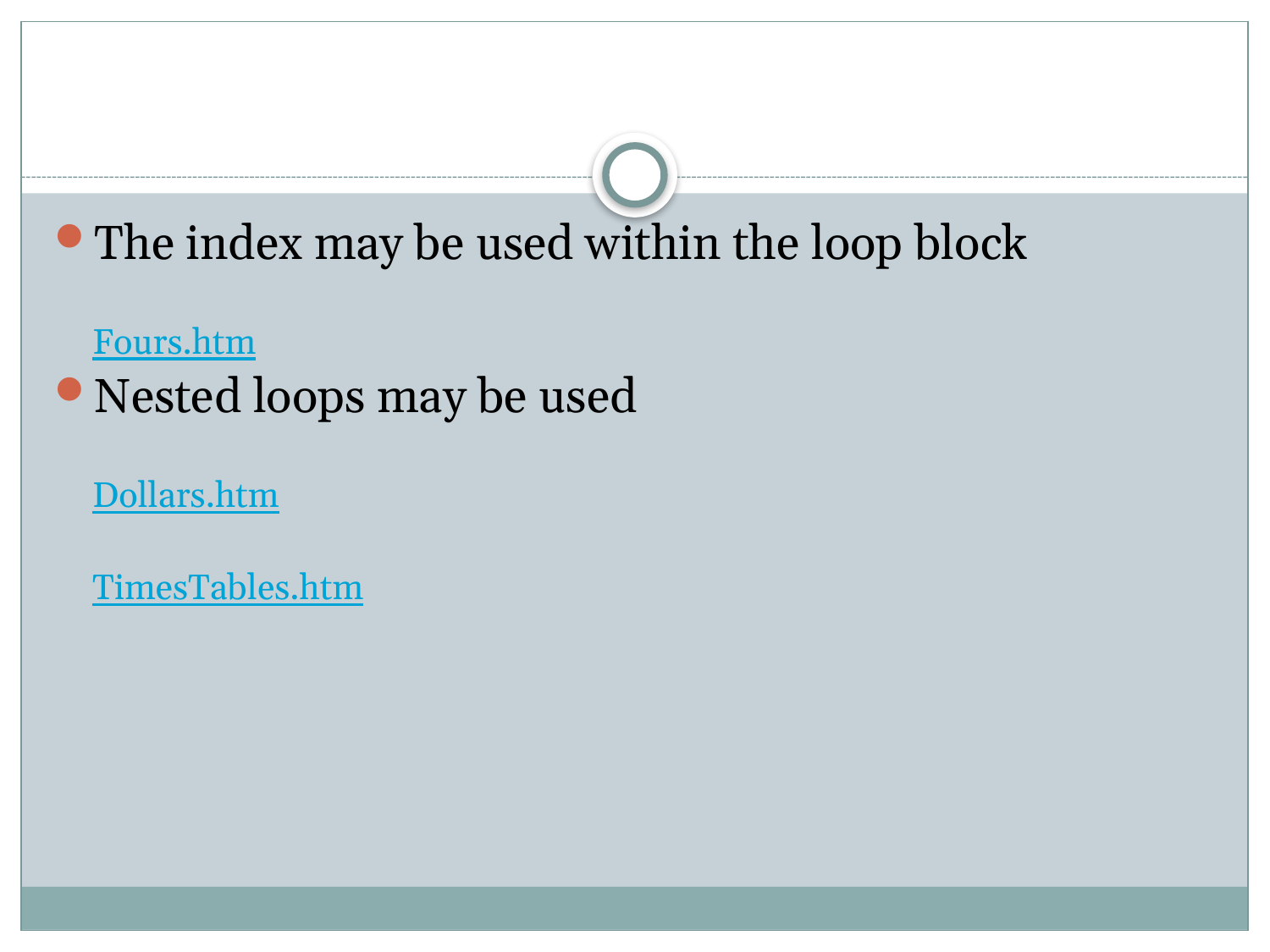

#
The index may be used within the loop block

	Fours.htm
Nested loops may be used

	Dollars.htm

	TimesTables.htm

To Do:
Ch4 Exercises 18, 19, 20, 21, 22